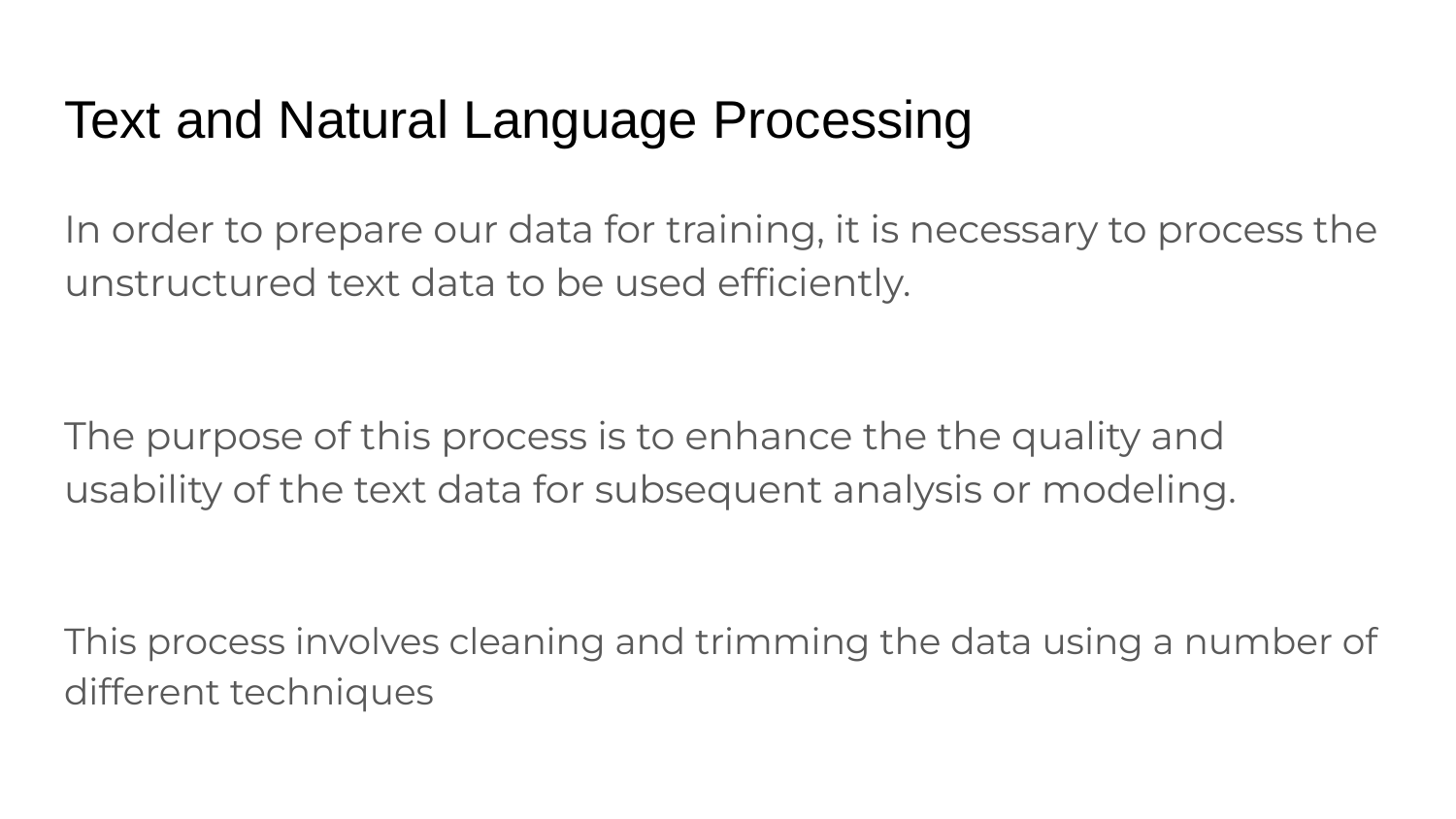

# Text and Natural Language Processing
In order to prepare our data for training, it is necessary to process the unstructured text data to be used efficiently.

The purpose of this process is to enhance the the quality and usability of the text data for subsequent analysis or modeling.

This process involves cleaning and trimming the data using a number of different techniques